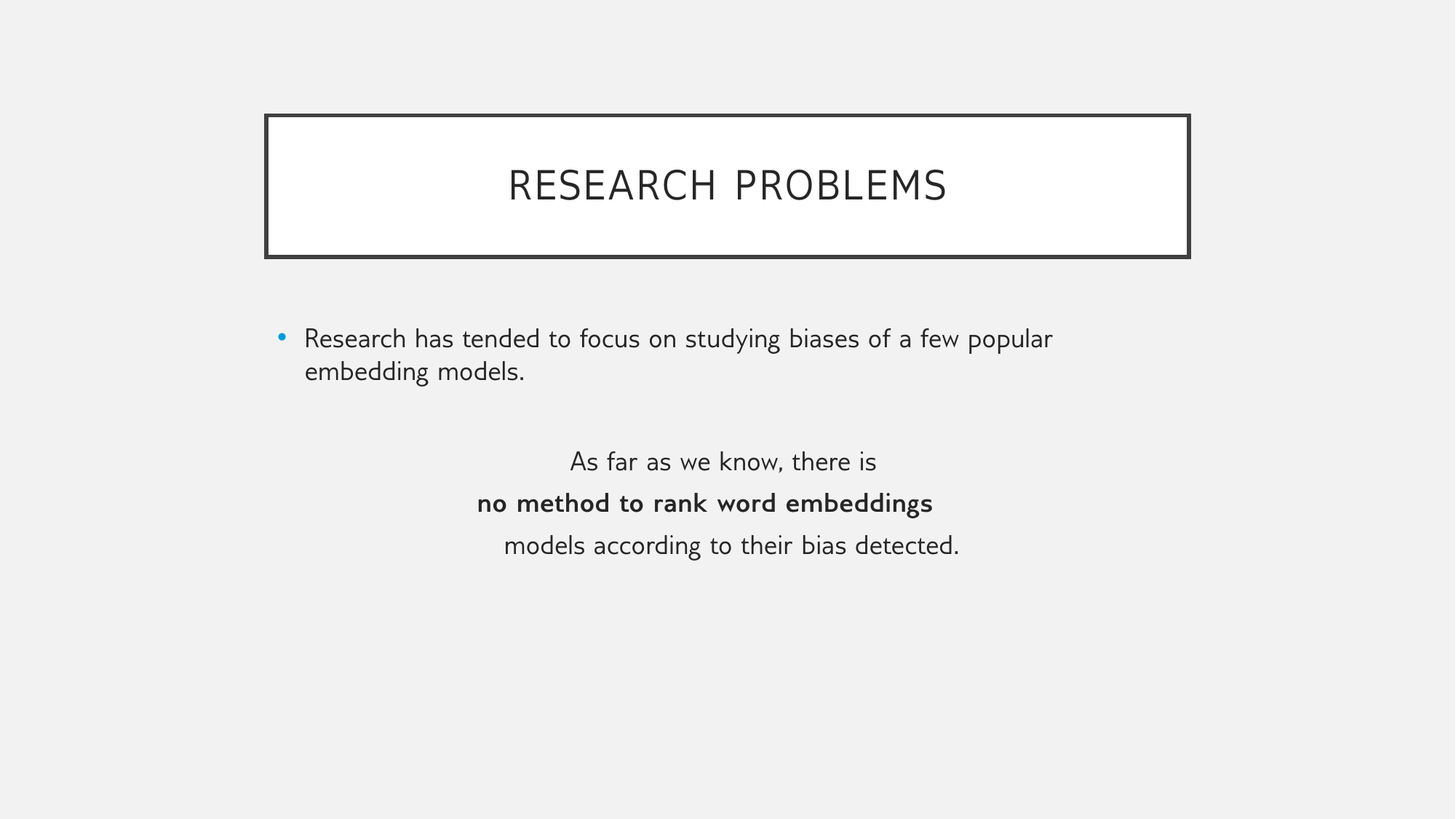

# Research Problems
Research has tended to focus on studying biases of a few popular embedding models.

As far as we know, there is
no method to rank word embeddings
 models according to their bias detected.